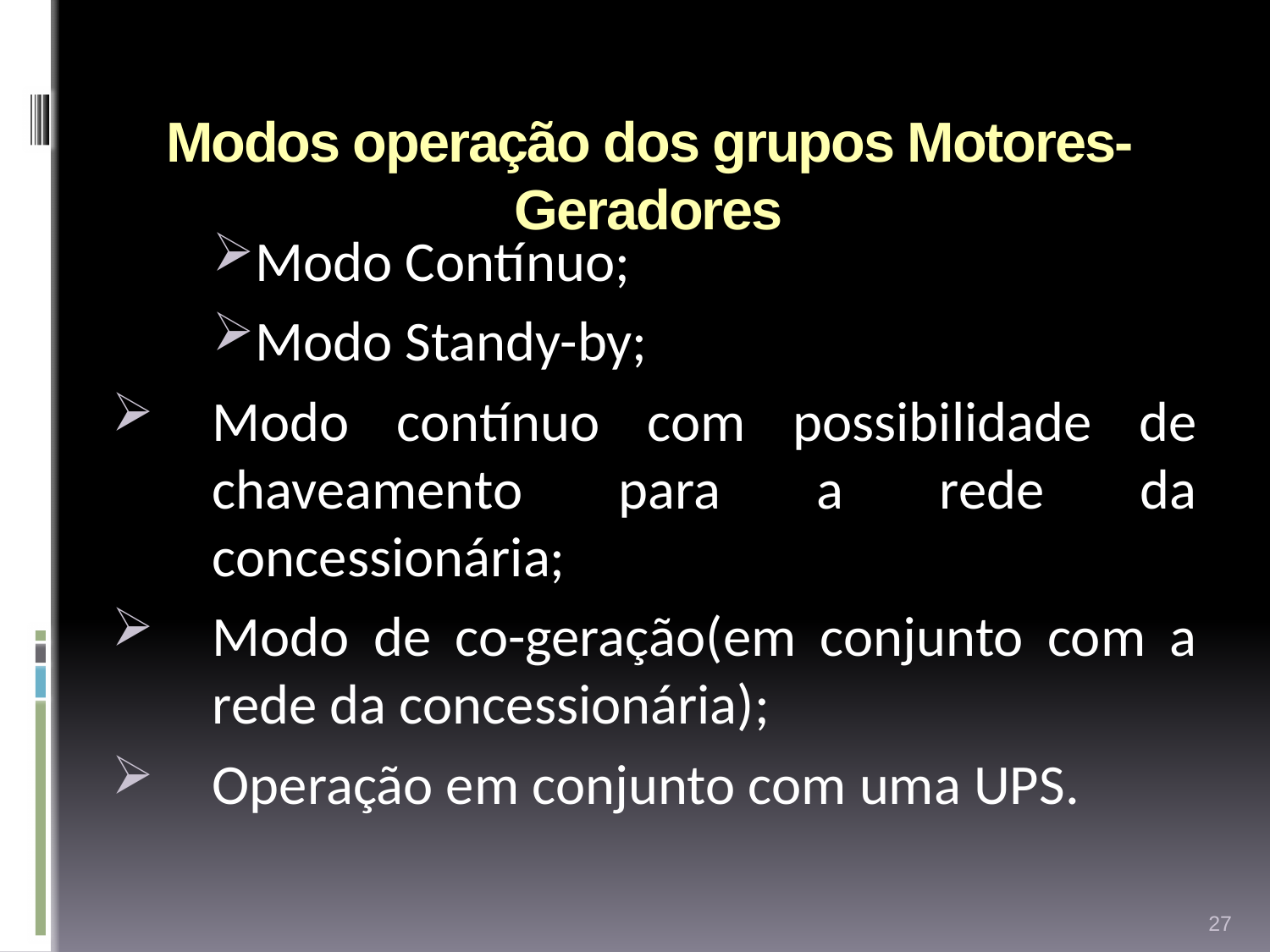

# Modos operação dos grupos Motores-Geradores
Modo Contínuo;
Modo Standy-by;
Modo contínuo com possibilidade de chaveamento para a rede da concessionária;
Modo de co-geração(em conjunto com a rede da concessionária);
Operação em conjunto com uma UPS.

27